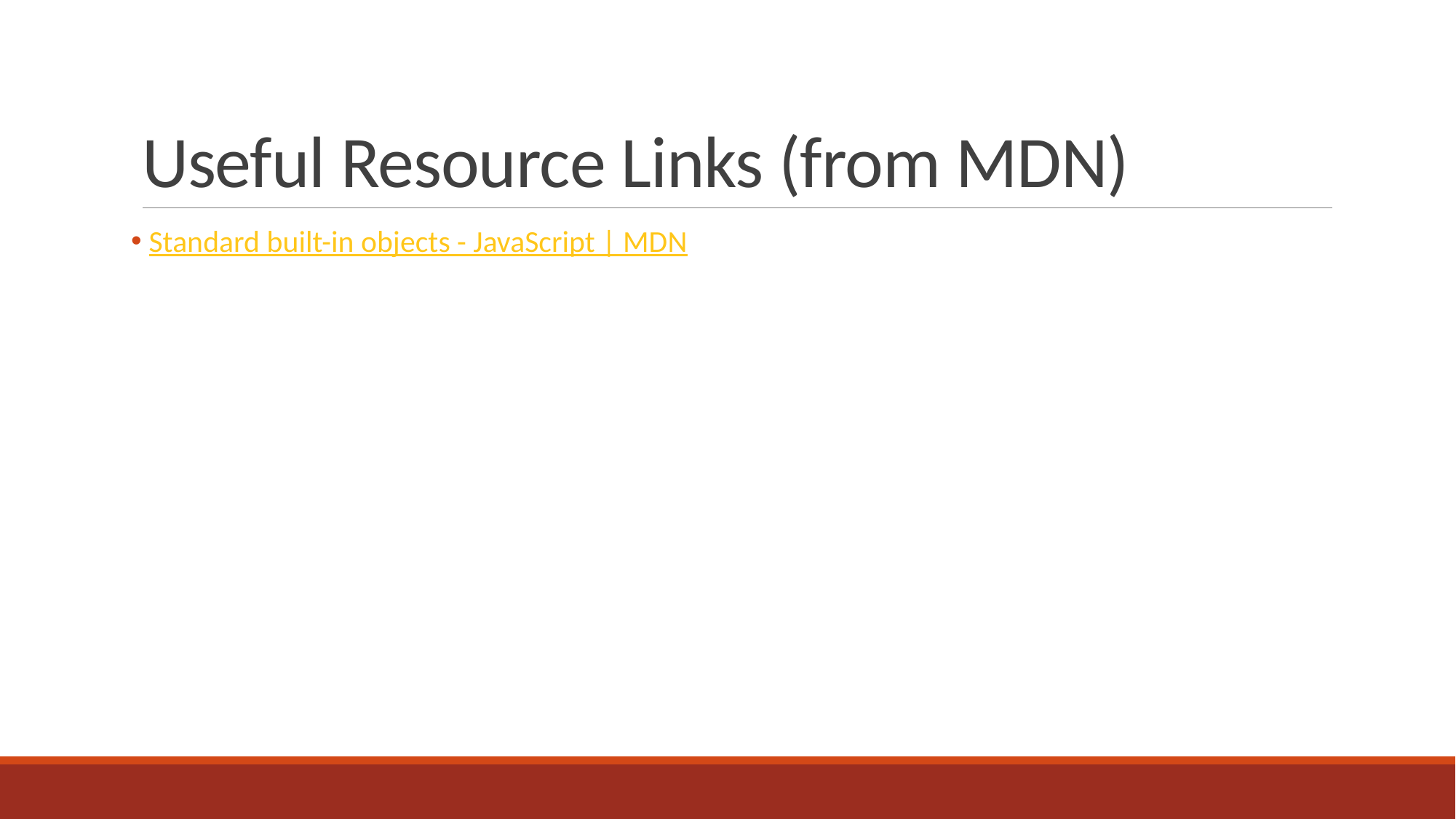

# Useful Resource Links (from MDN)
 Standard built-in objects - JavaScript | MDN